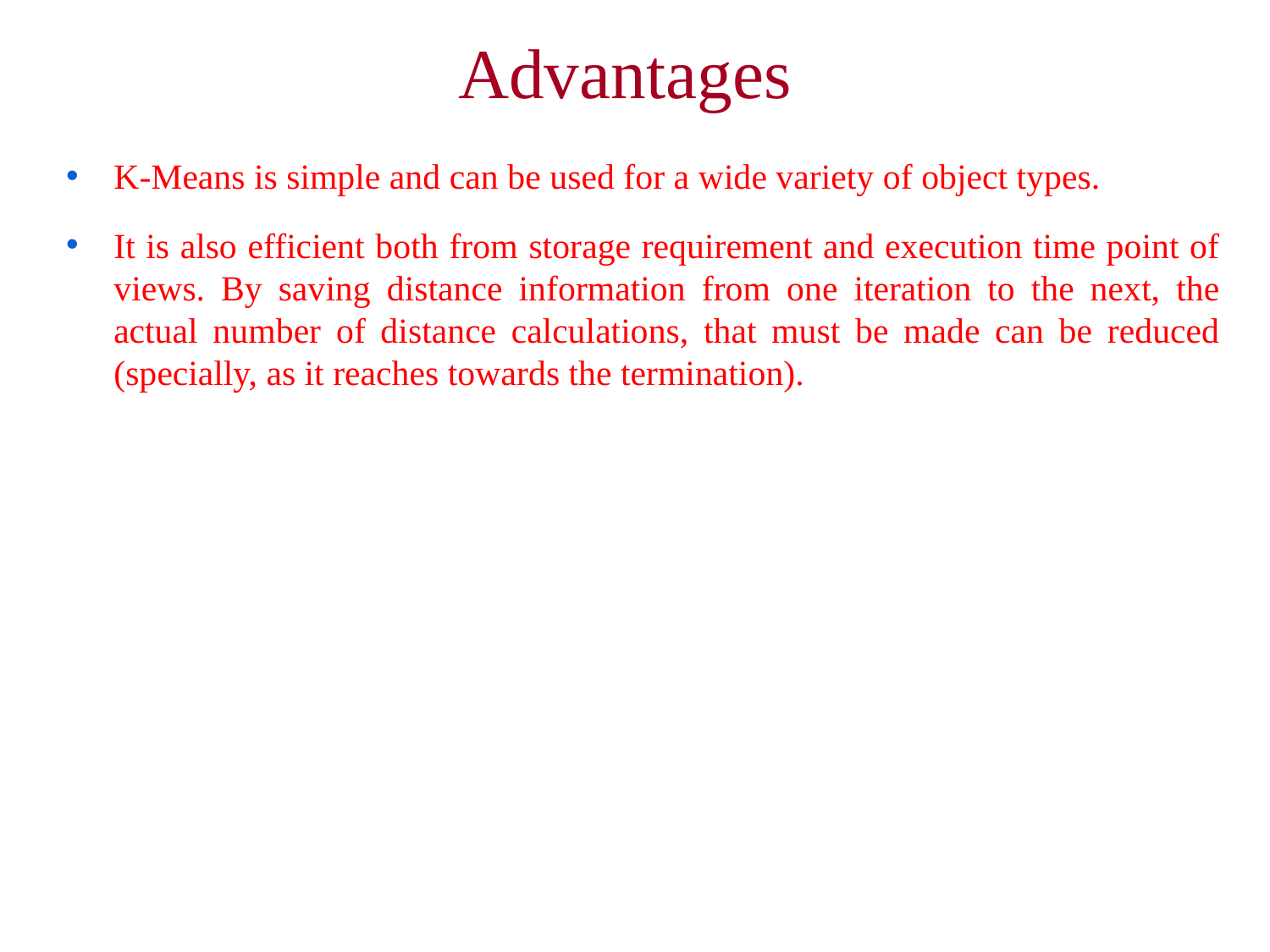

# Advantages

K-Means is simple and can be used for a wide variety of object types.

It is also efficient both from storage requirement and execution time point of views. By saving distance information from one iteration to the next, the actual number of distance calculations, that must be made can be reduced (specially, as it reaches towards the termination).